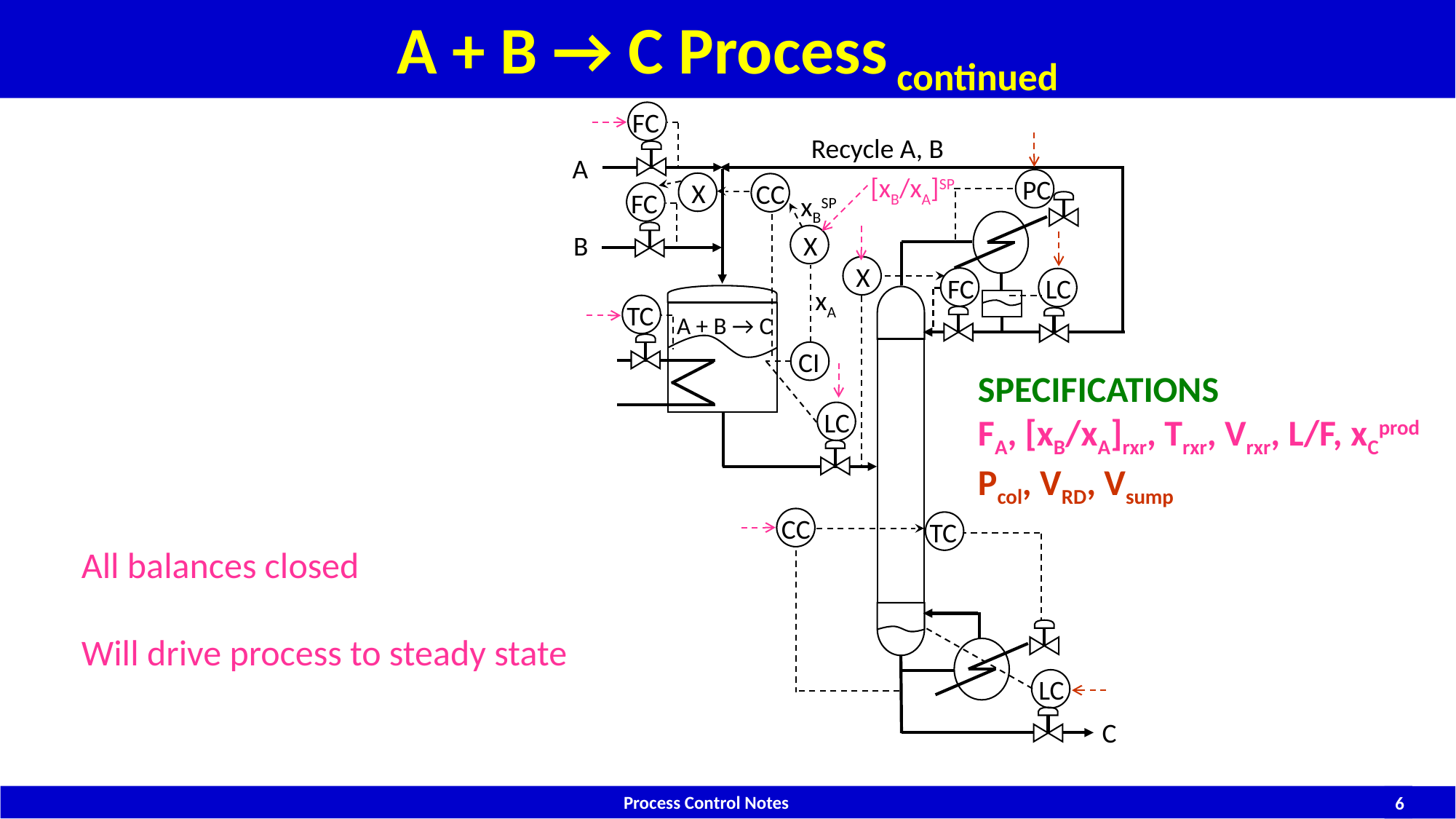

# A + B → C Process continued
FC

PC

 X

CC

FC

 X

FC

LC

TC

LC

TC

LC

Recycle A, B
A
B
A + B → C
C

[xB/xA]SP
xBSP
 X

xA
CI

SPECIFICATIONS
FA, [xB/xA]rxr, Trxr, Vrxr, L/F, xCprod
Pcol, VRD, Vsump
CC

All balances closed

Will drive process to steady state